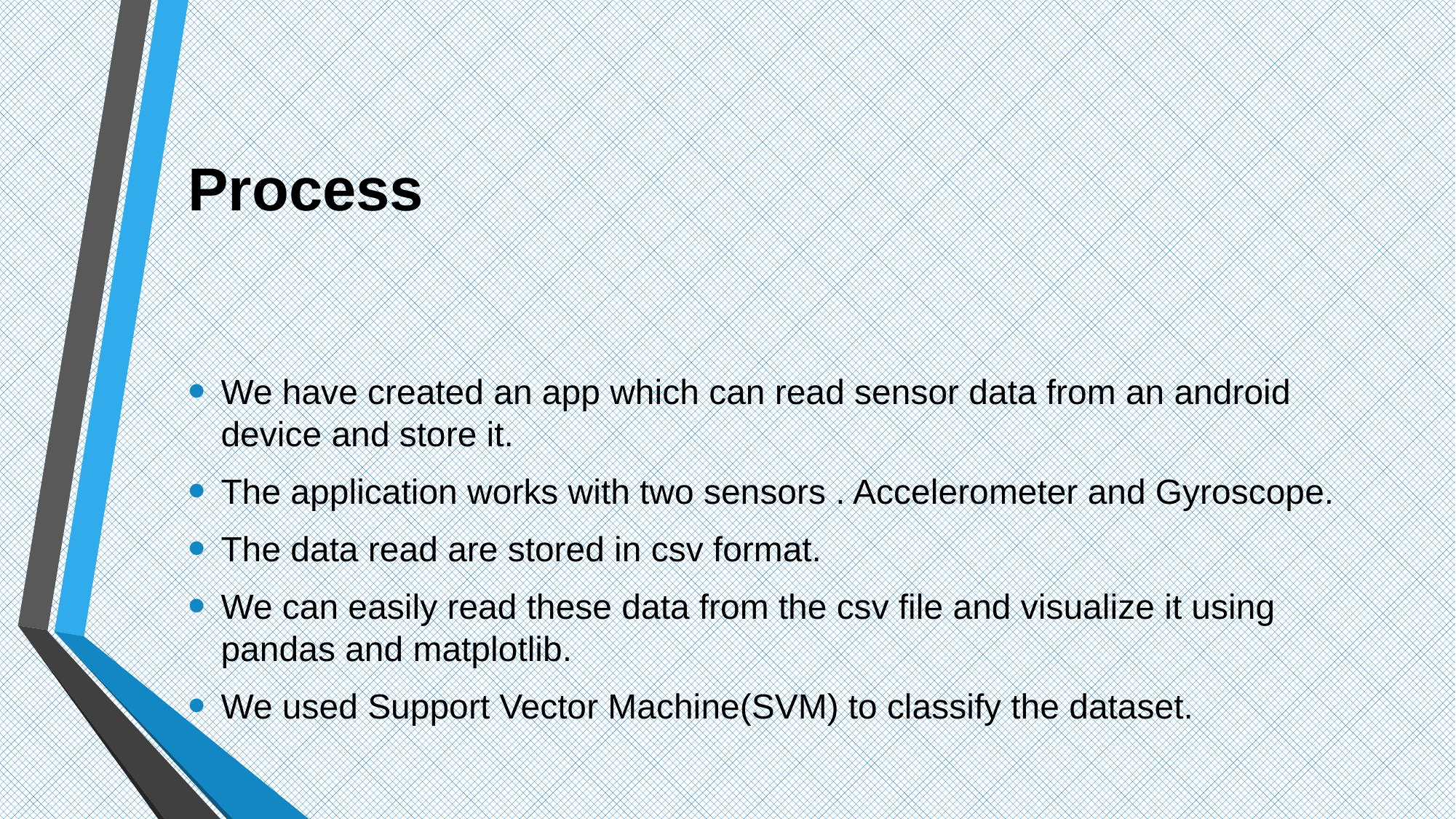

# Process
We have created an app which can read sensor data from an android device and store it.
The application works with two sensors . Accelerometer and Gyroscope.
The data read are stored in csv format.
We can easily read these data from the csv file and visualize it using pandas and matplotlib.
We used Support Vector Machine(SVM) to classify the dataset.